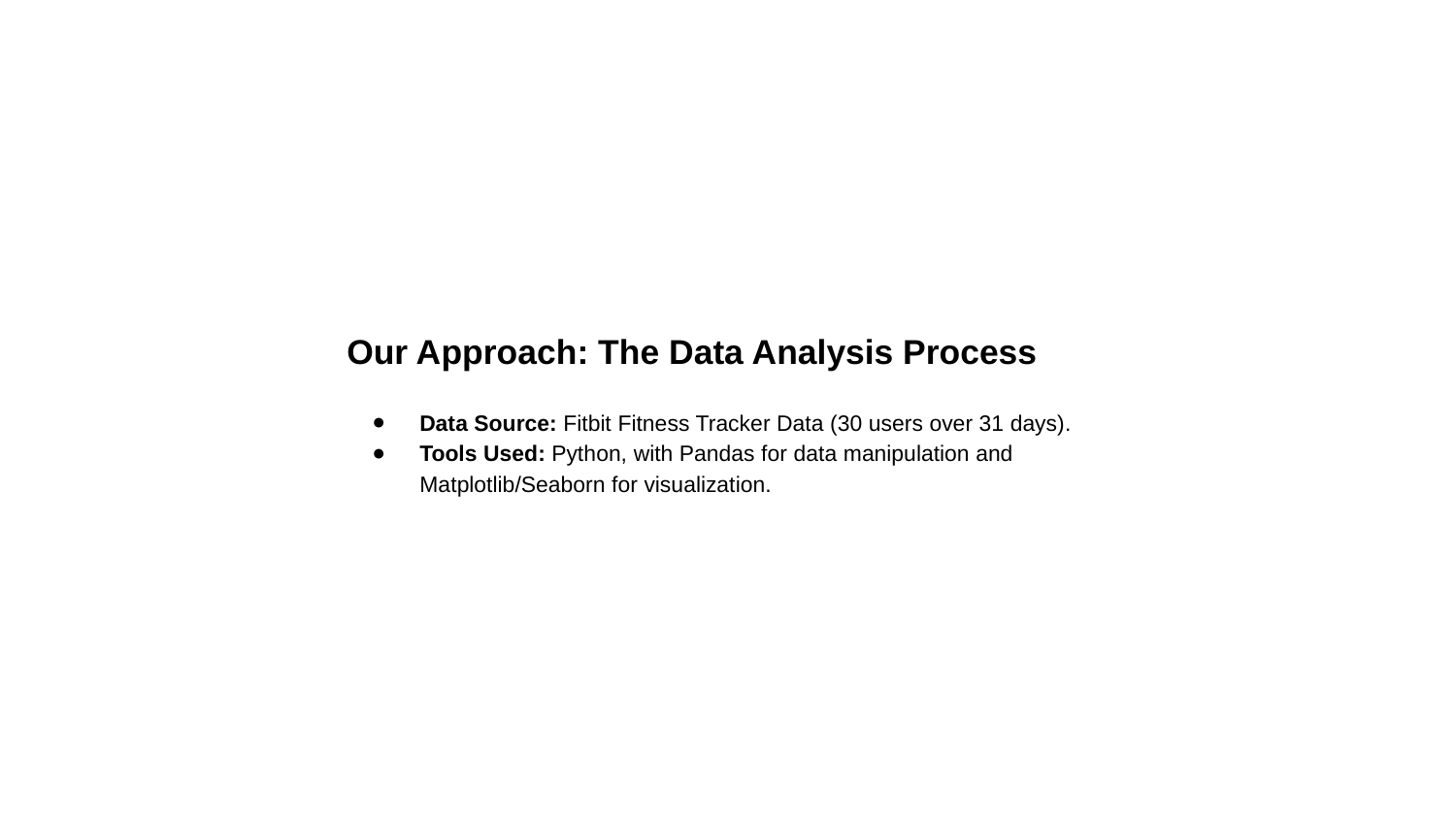

Our Approach: The Data Analysis Process
Data Source: Fitbit Fitness Tracker Data (30 users over 31 days).
Tools Used: Python, with Pandas for data manipulation and Matplotlib/Seaborn for visualization.